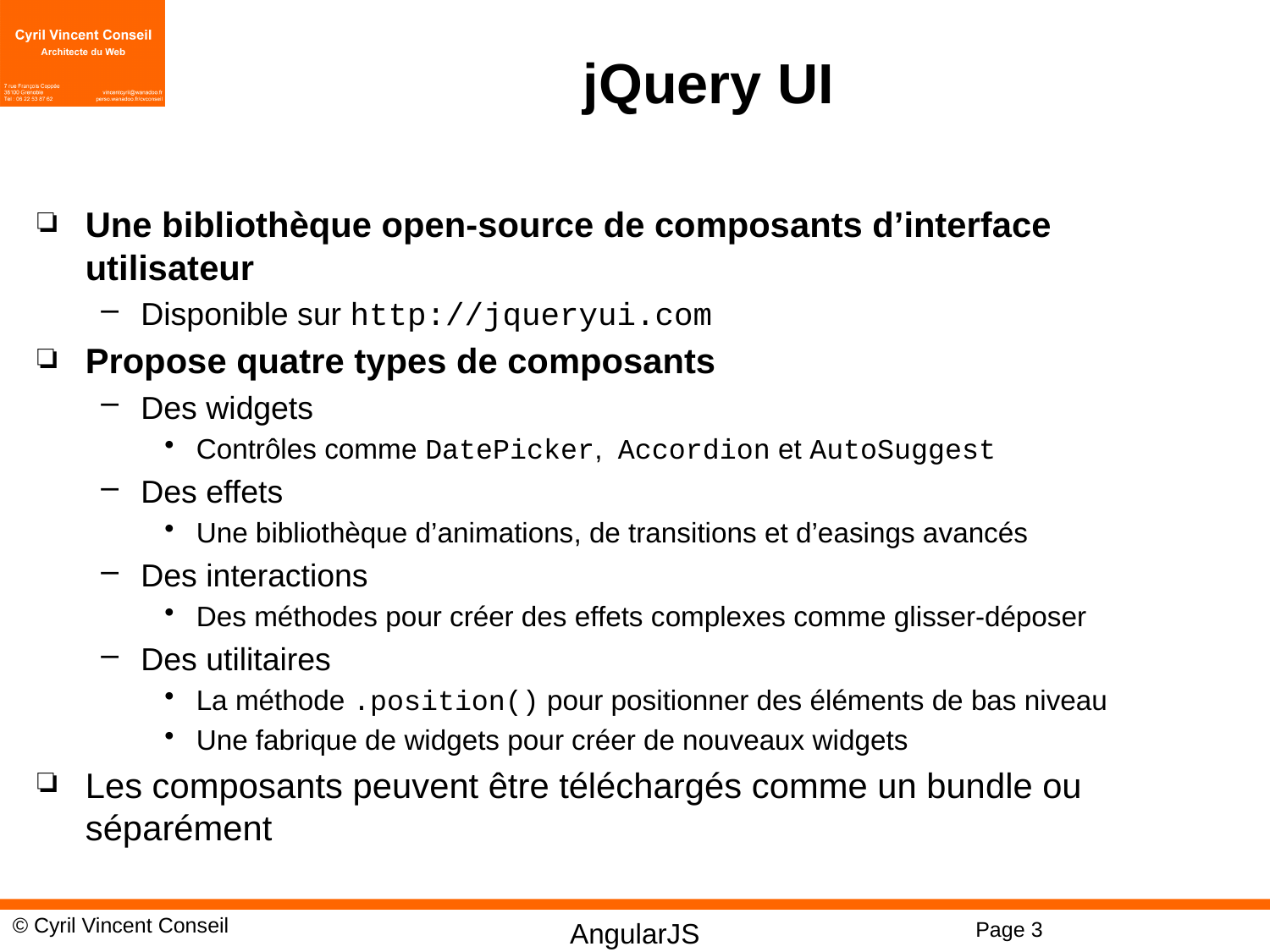

# jQuery UI
Une bibliothèque open-source de composants d’interface utilisateur
Disponible sur http://jqueryui.com
Propose quatre types de composants
Des widgets
Contrôles comme DatePicker,  Accordion et AutoSuggest
Des effets
Une bibliothèque d’animations, de transitions et d’easings avancés
Des interactions
Des méthodes pour créer des effets complexes comme glisser-déposer
Des utilitaires
La méthode .position() pour positionner des éléments de bas niveau
Une fabrique de widgets pour créer de nouveaux widgets
Les composants peuvent être téléchargés comme un bundle ou séparément